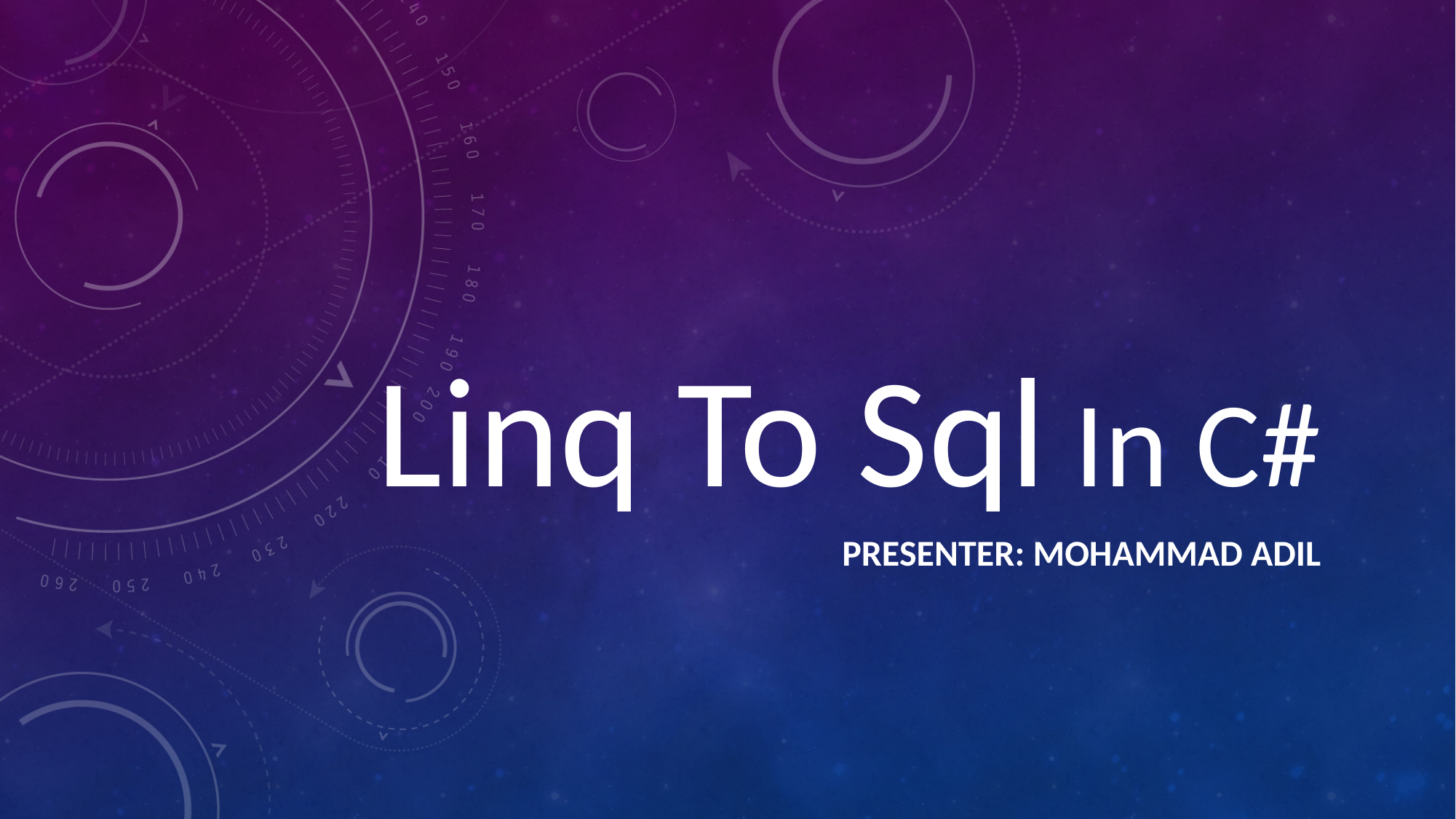

# Linq To Sql In C#
PRESENTER: MOHAMMAD ADIL